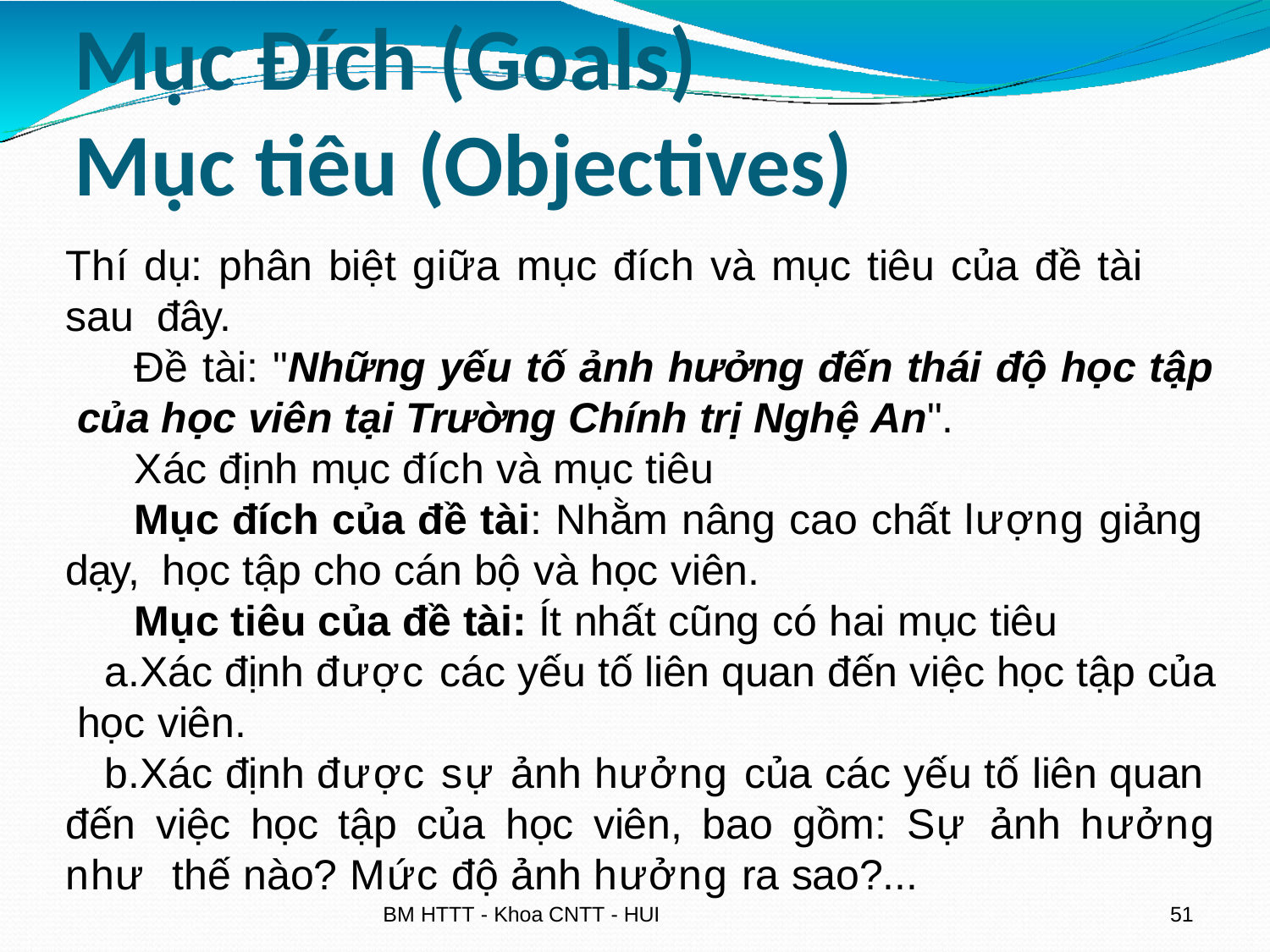

# Mục Đích (Goals)  Mục tiêu (Objectives)
Thí dụ: phân biệt giữa mục đích và mục tiêu của đề tài sau  đây.
Đề tài: "Những yếu tố ảnh hưởng đến thái độ học tập  của học viên tại Trường Chính trị Nghệ An".
Xác định mục đích và mục tiêu
Mục đích của đề tài: Nhằm nâng cao chất lượng giảng dạy,  học tập cho cán bộ và học viên.
Mục tiêu của đề tài: Ít nhất cũng có hai mục tiêu
Xác định được các yếu tố liên quan đến việc học tập của  học viên.
Xác định được sự ảnh hưởng của các yếu tố liên quan  đến việc học tập của học viên, bao gồm: Sự ảnh hưởng như  thế nào? Mức độ ảnh hưởng ra sao?...
BM HTTT - Khoa CNTT - HUI
51